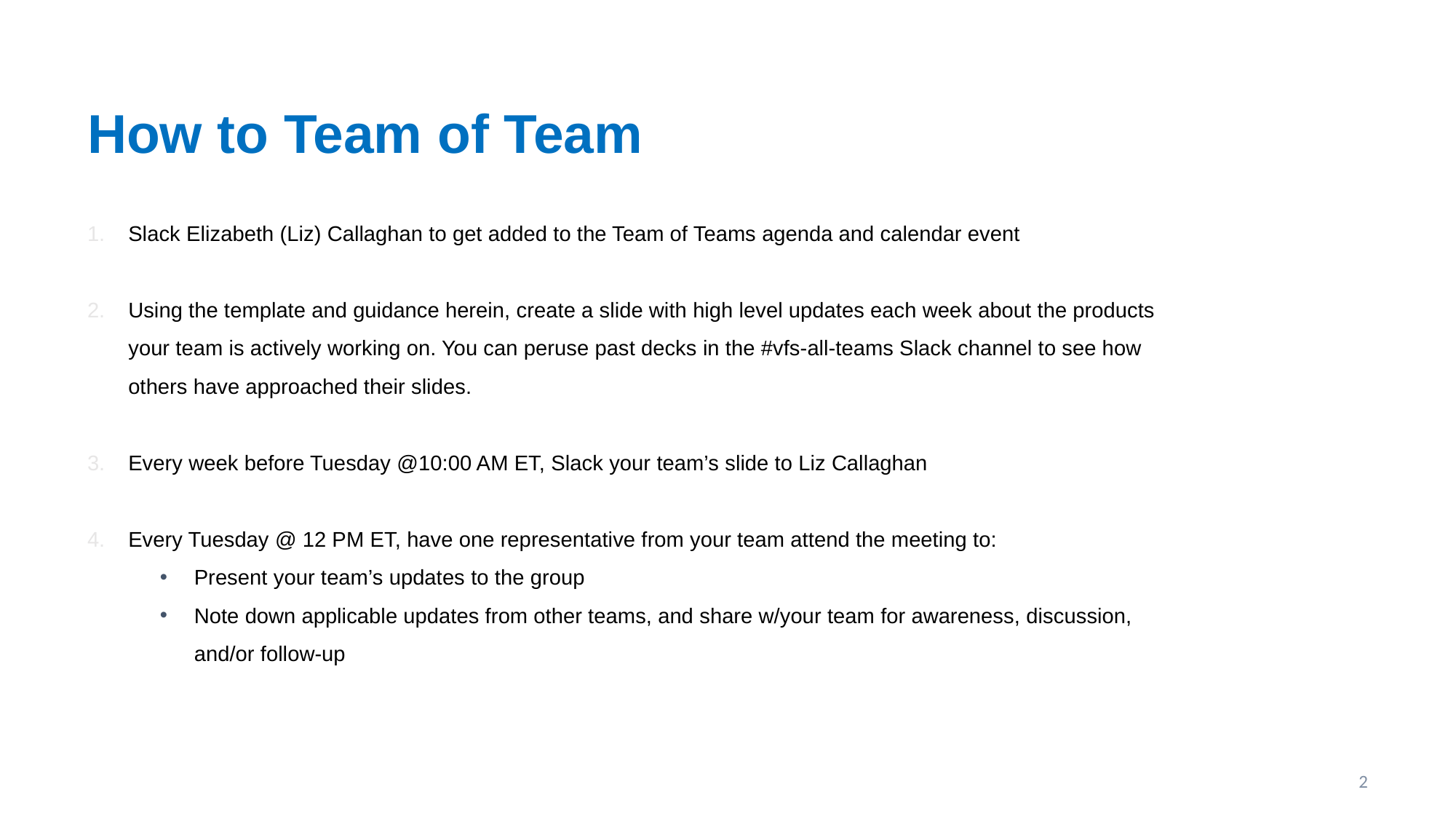

# How to Team of Team
Slack Elizabeth (Liz) Callaghan to get added to the Team of Teams agenda and calendar event

Using the template and guidance herein, create a slide with high level updates each week about the products your team is actively working on. You can peruse past decks in the #vfs-all-teams Slack channel to see how others have approached their slides.

Every week before Tuesday @10:00 AM ET, Slack your team’s slide to Liz Callaghan

Every Tuesday @ 12 PM ET, have one representative from your team attend the meeting to:
Present your team’s updates to the group
Note down applicable updates from other teams, and share w/your team for awareness, discussion, and/or follow-up
2